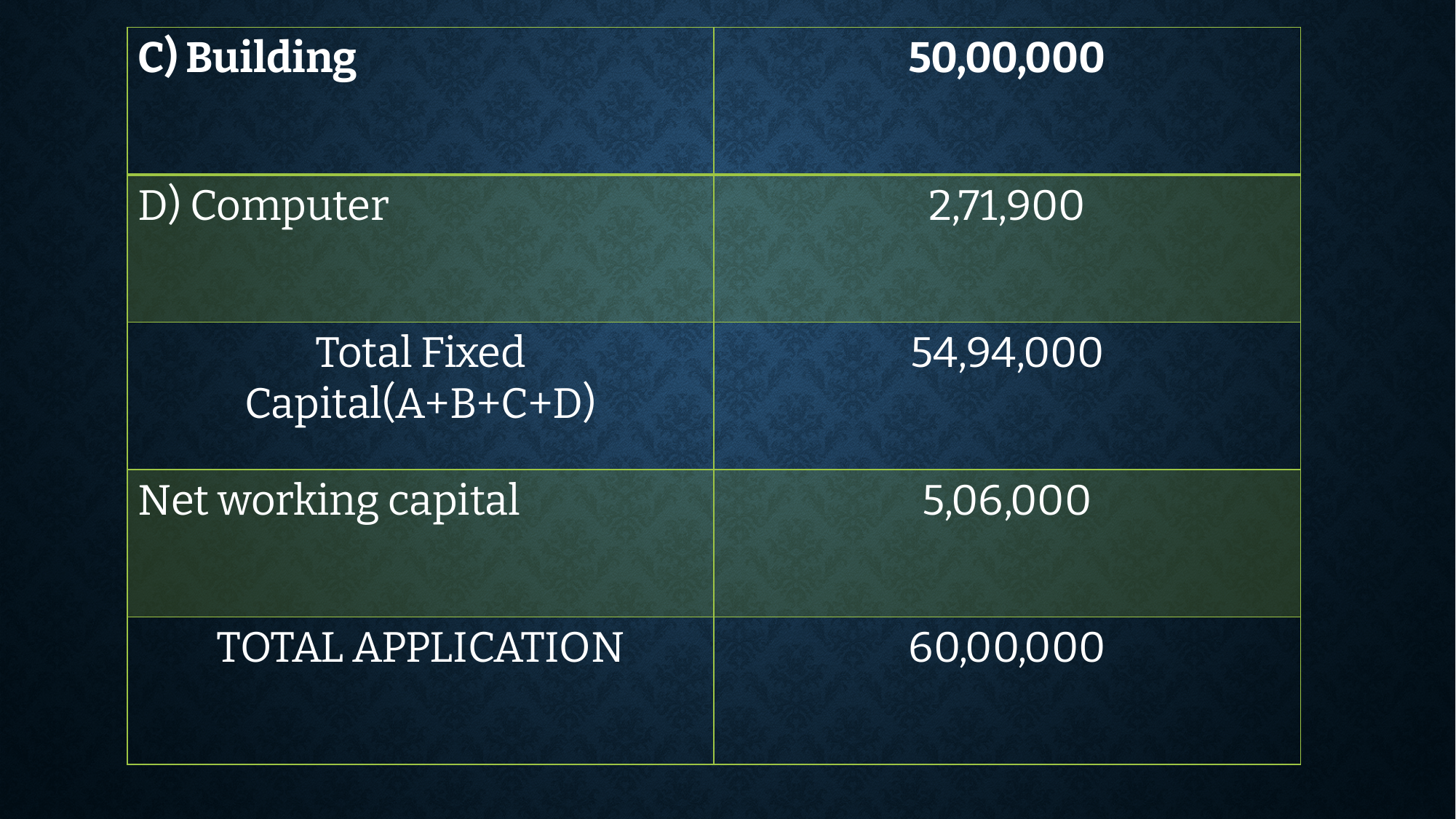

| C) Building | 50,00,000 |
| --- | --- |
| D) Computer | 2,71,900 |
| Total Fixed Capital(A+B+C+D) | 54,94,000 |
| Net working capital | 5,06,000 |
| TOTAL APPLICATION | 60,00,000 |